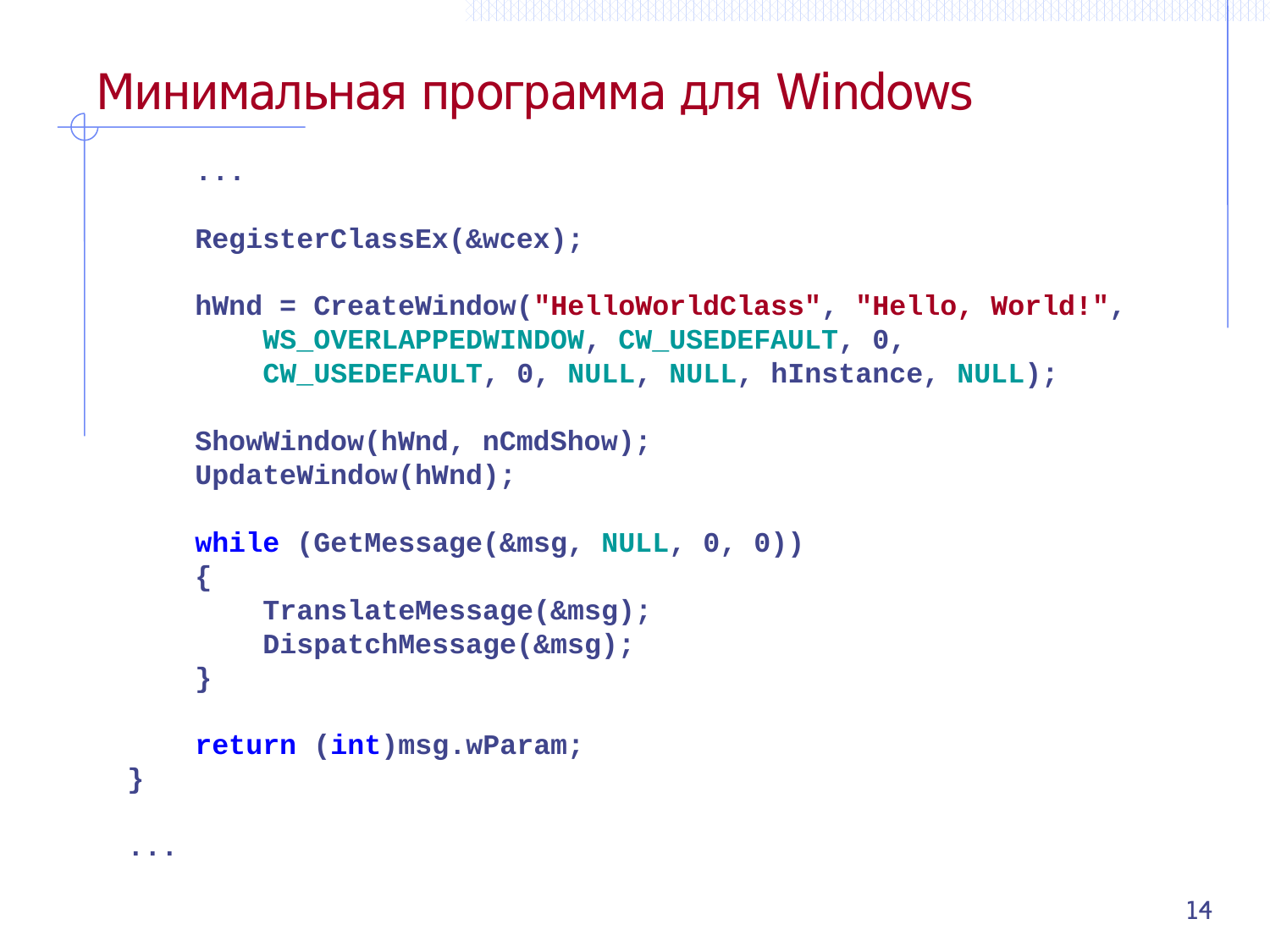

# Минимальная программа для Windows
    ...

    RegisterClassEx(&wcex);

    hWnd = CreateWindow("HelloWorldClass", "Hello, World!",
        WS_OVERLAPPEDWINDOW, CW_USEDEFAULT, 0,
        CW_USEDEFAULT, 0, NULL, NULL, hInstance, NULL);

    ShowWindow(hWnd, nCmdShow);
    UpdateWindow(hWnd);

    while (GetMessage(&msg, NULL, 0, 0))
    {
        TranslateMessage(&msg);
        DispatchMessage(&msg);
    }

    return (int)msg.wParam;
}

...
14